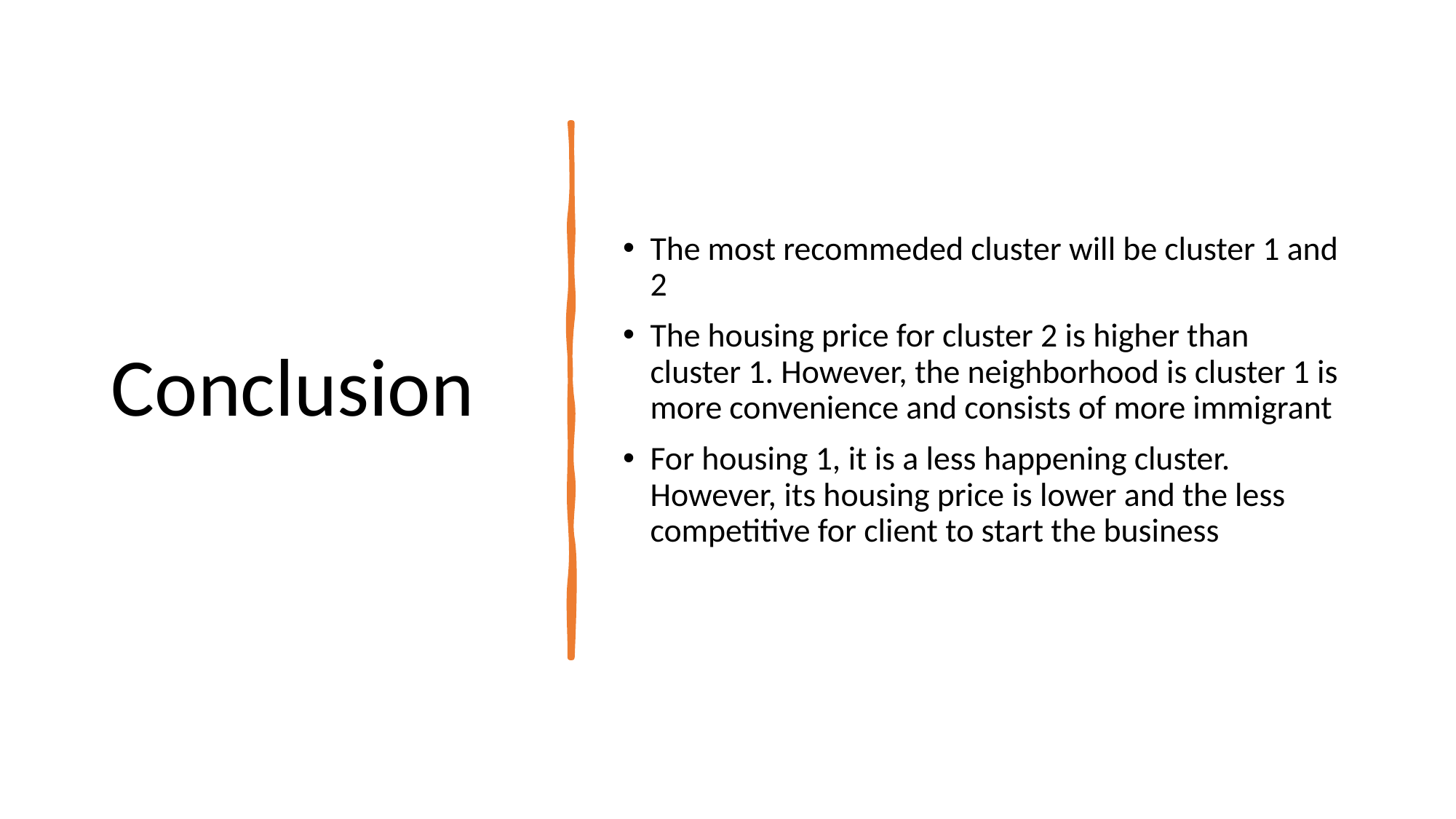

# Conclusion
The most recommeded cluster will be cluster 1 and 2
The housing price for cluster 2 is higher than cluster 1. However, the neighborhood is cluster 1 is more convenience and consists of more immigrant
For housing 1, it is a less happening cluster. However, its housing price is lower and the less competitive for client to start the business